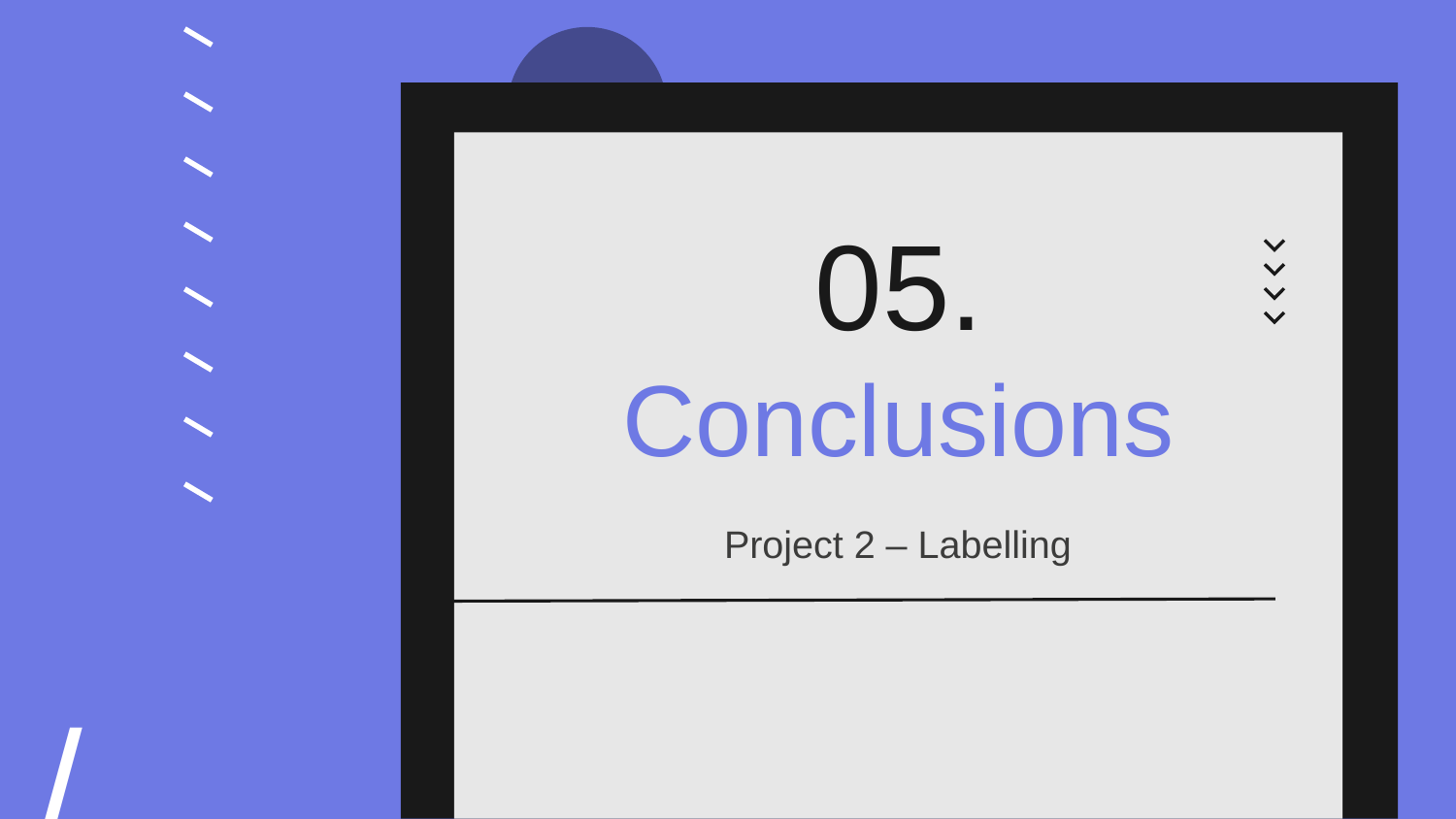

05.

# Conclusions
Project 2 – Labelling